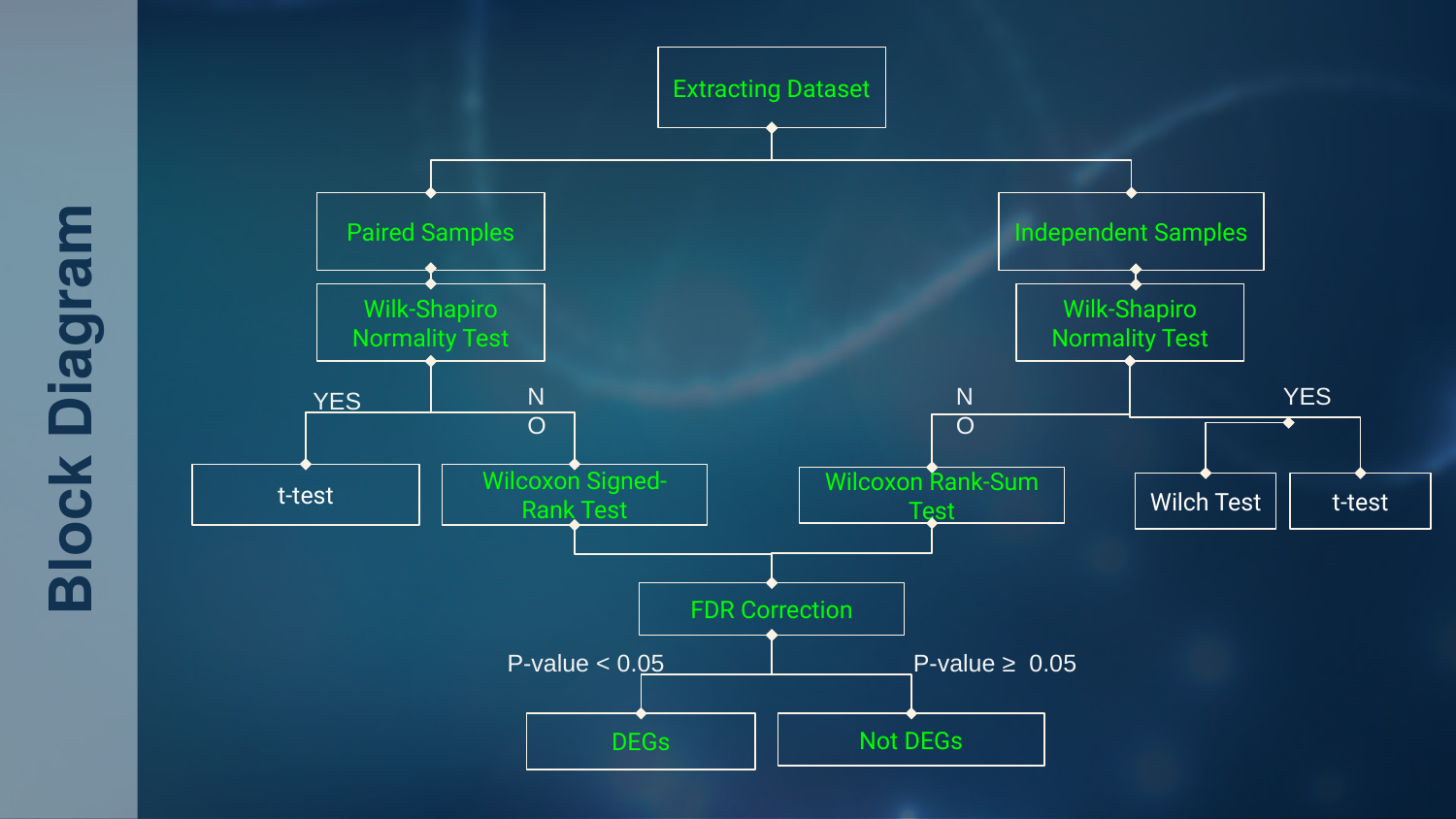

Block Diagram
Extracting Dataset
Paired Samples
Independent Samples
Wilk-Shapiro
Normality Test
Wilk-Shapiro
Normality Test
NO
NO
YES
YES
t-test
Wilcoxon Signed-Rank Test
Wilcoxon Rank-Sum Test
Wilch Test
t-test
FDR Correction
P-value < 0.05
P-value ≥  0.05
Not DEGs
DEGs